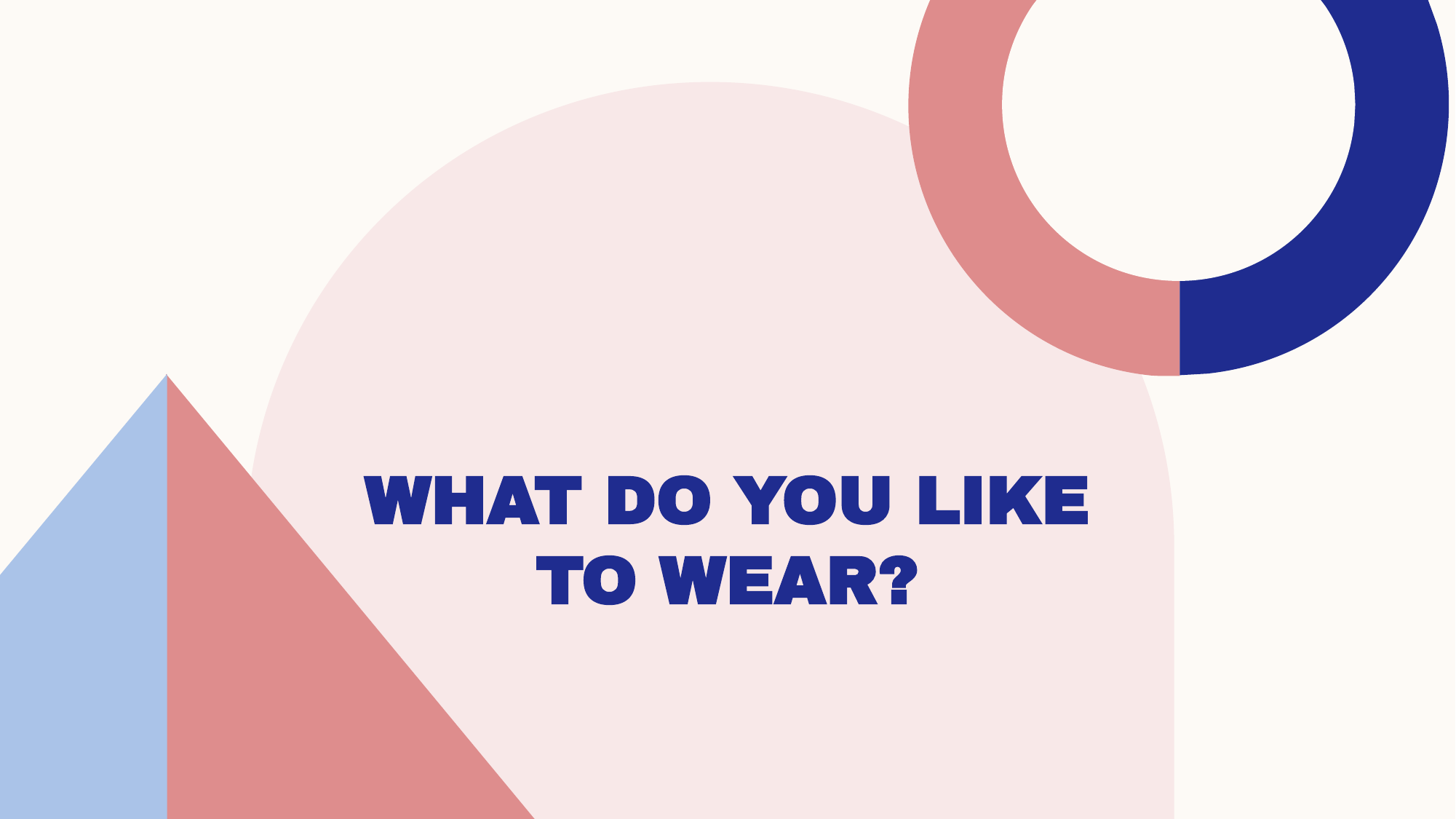

# What do you like to wear?